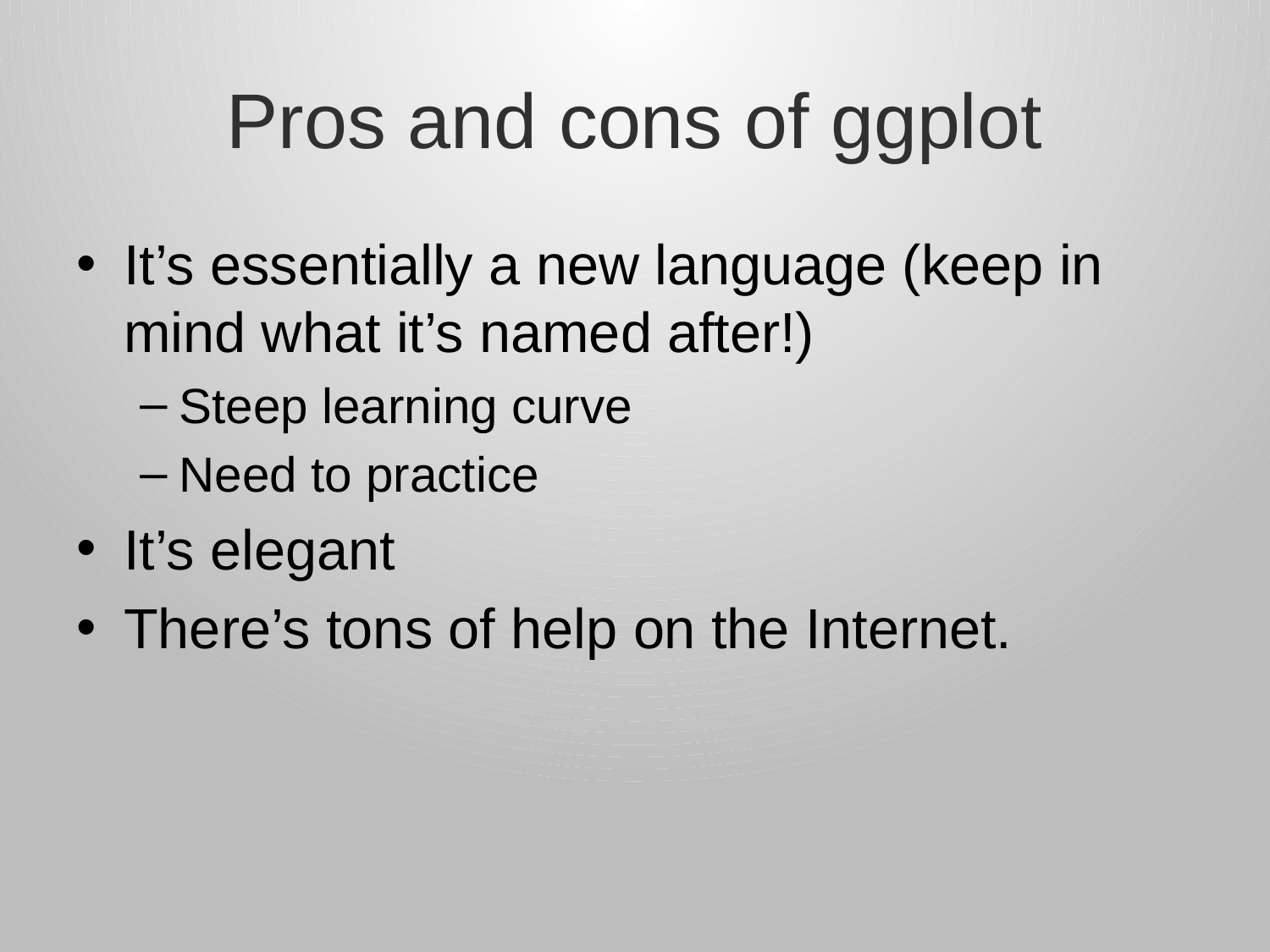

# Pros and cons of ggplot
It’s essentially a new language (keep in mind what it’s named after!)
Steep learning curve
Need to practice
It’s elegant
There’s tons of help on the Internet.